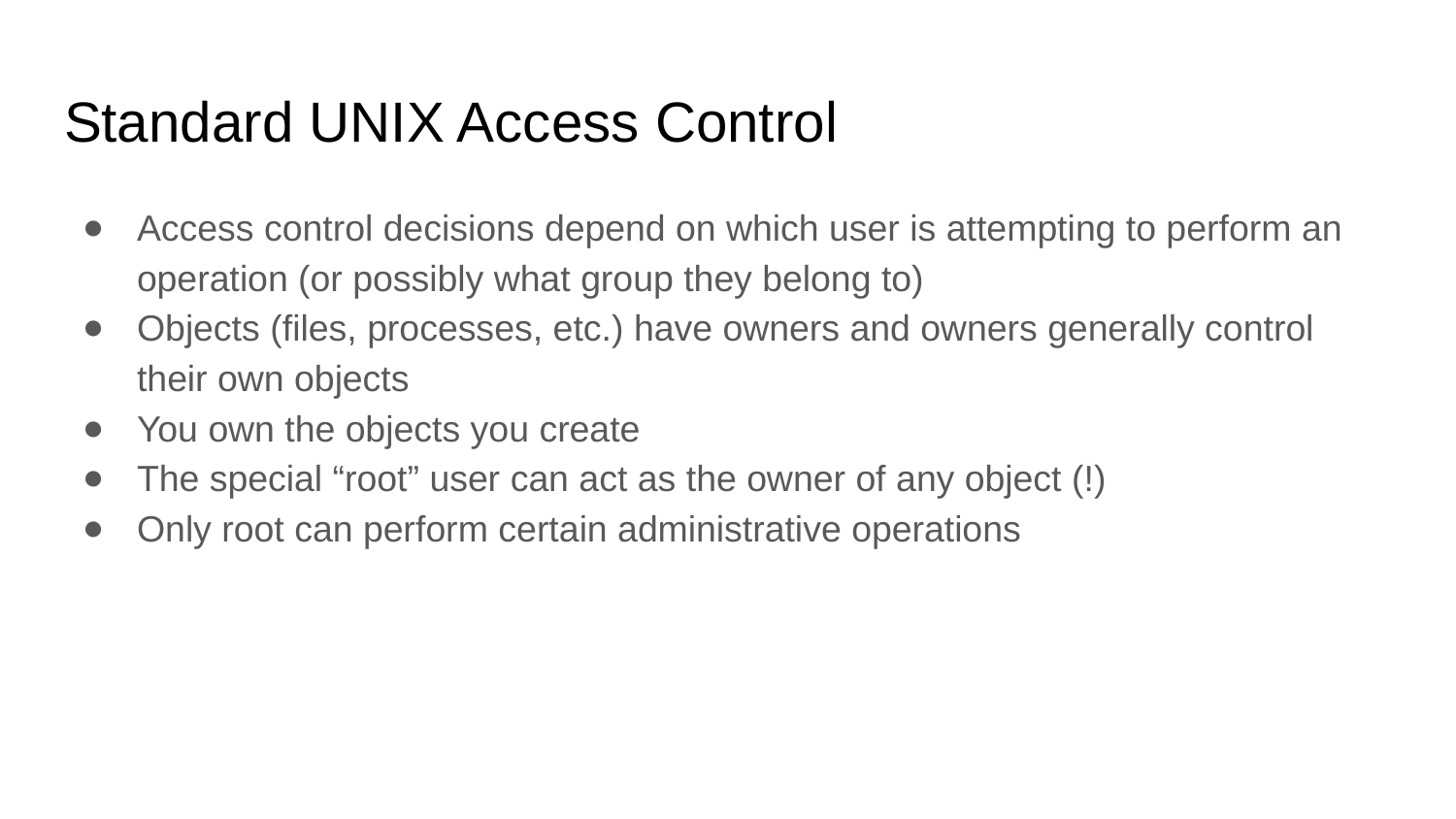

# Standard UNIX Access Control
Access control decisions depend on which user is attempting to perform an operation (or possibly what group they belong to)
Objects (files, processes, etc.) have owners and owners generally control their own objects
You own the objects you create
The special “root” user can act as the owner of any object (!)
Only root can perform certain administrative operations